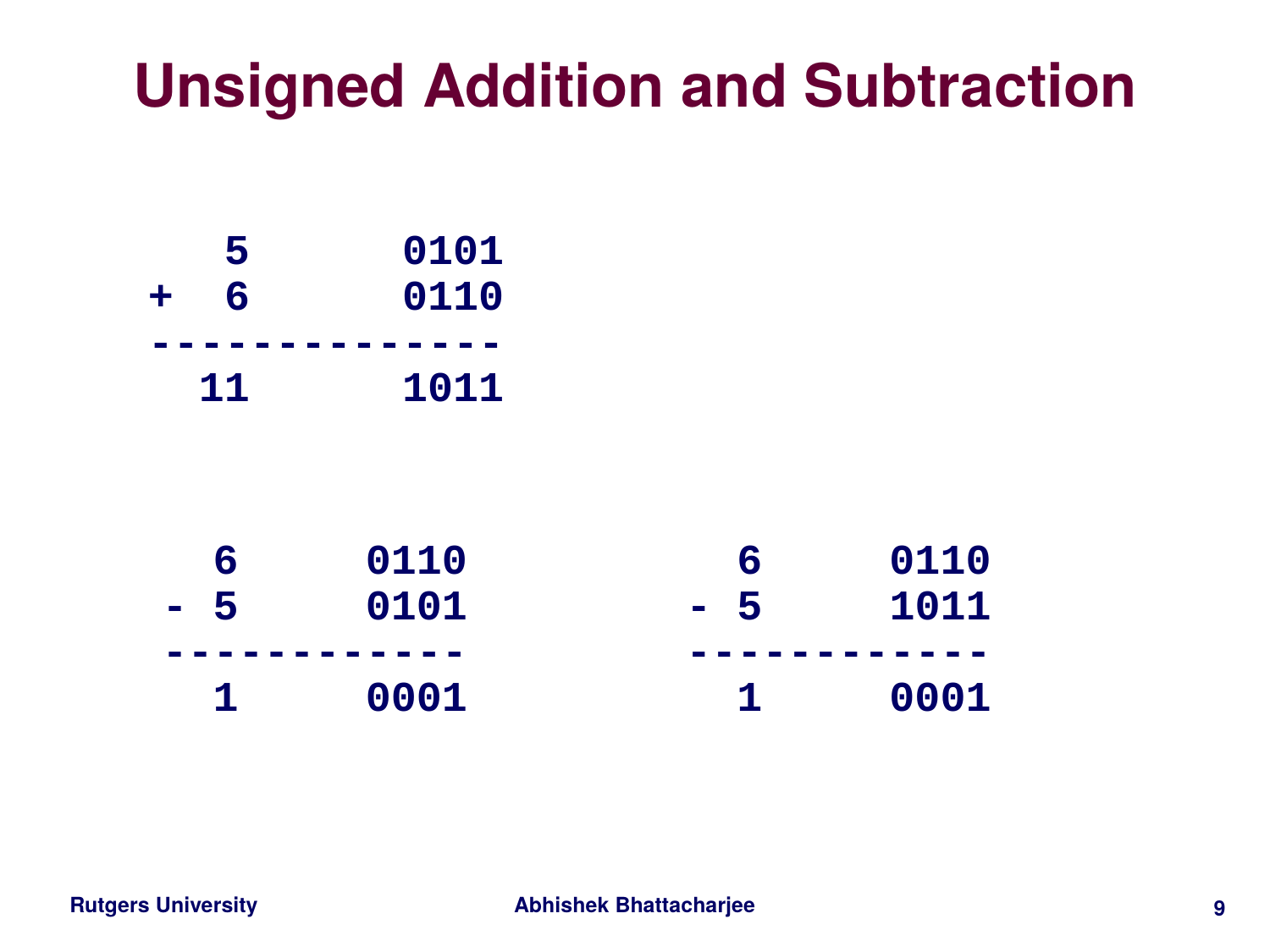

# Unsigned Addition and Subtraction
   5      0101
+  6      0110
--------------
  11      1011
  6     0110
- 5     0101
------------
  1     0001
  6     0110
- 5     1011
------------
  1     0001